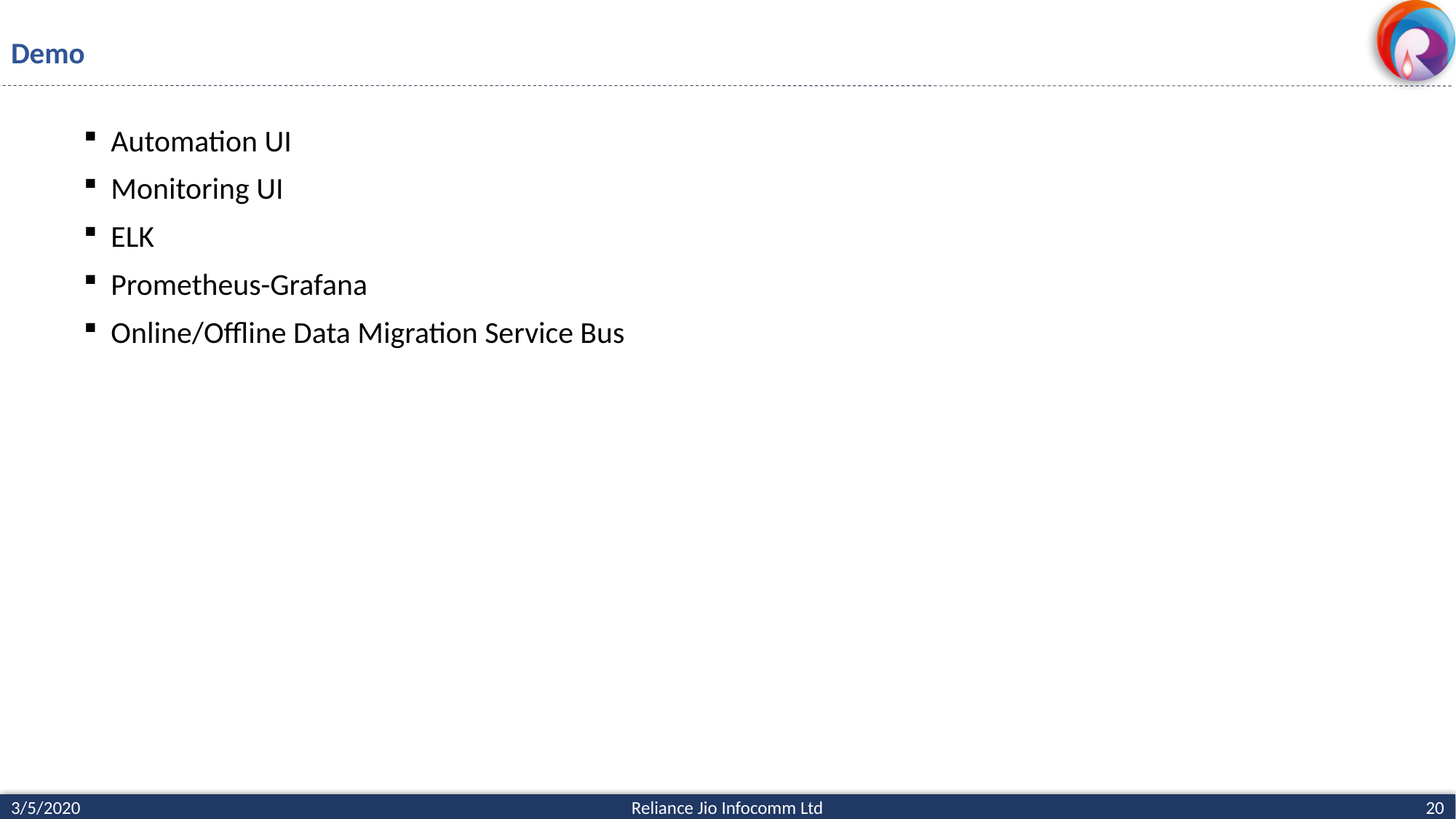

# Demo
Automation UI
Monitoring UI
ELK
Prometheus-Grafana
Online/Offline Data Migration Service Bus
3/5/2020
20
Reliance Jio Infocomm Ltd